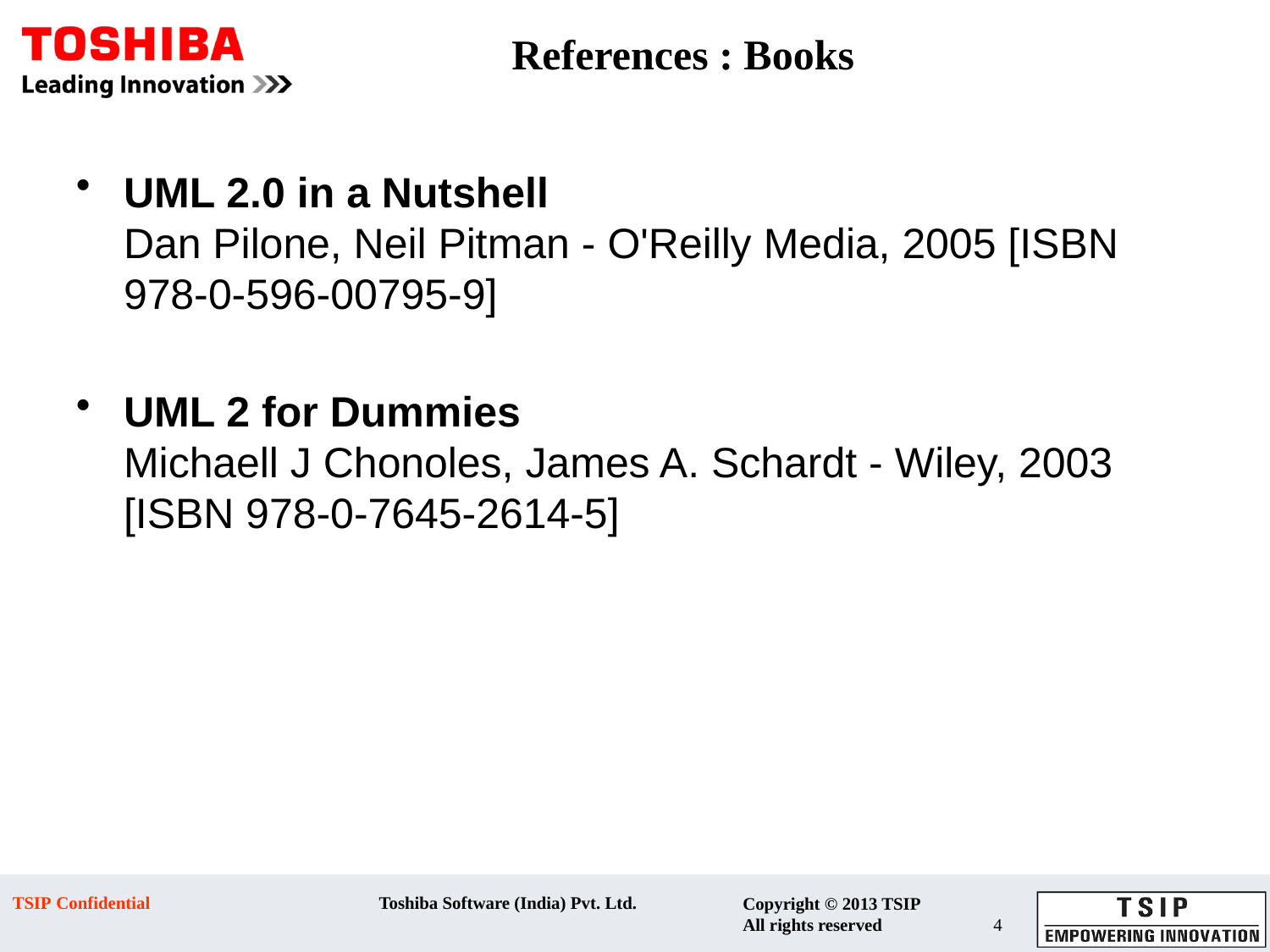

References : Books
# UML 2.0 in a Nutshell Dan Pilone, Neil Pitman - O'Reilly Media, 2005 [ISBN 978-0-596-00795-9]

UML 2 for Dummies
Michaell J Chonoles, James A. Schardt - Wiley, 2003 [ISBN 978-0-7645-2614-5]